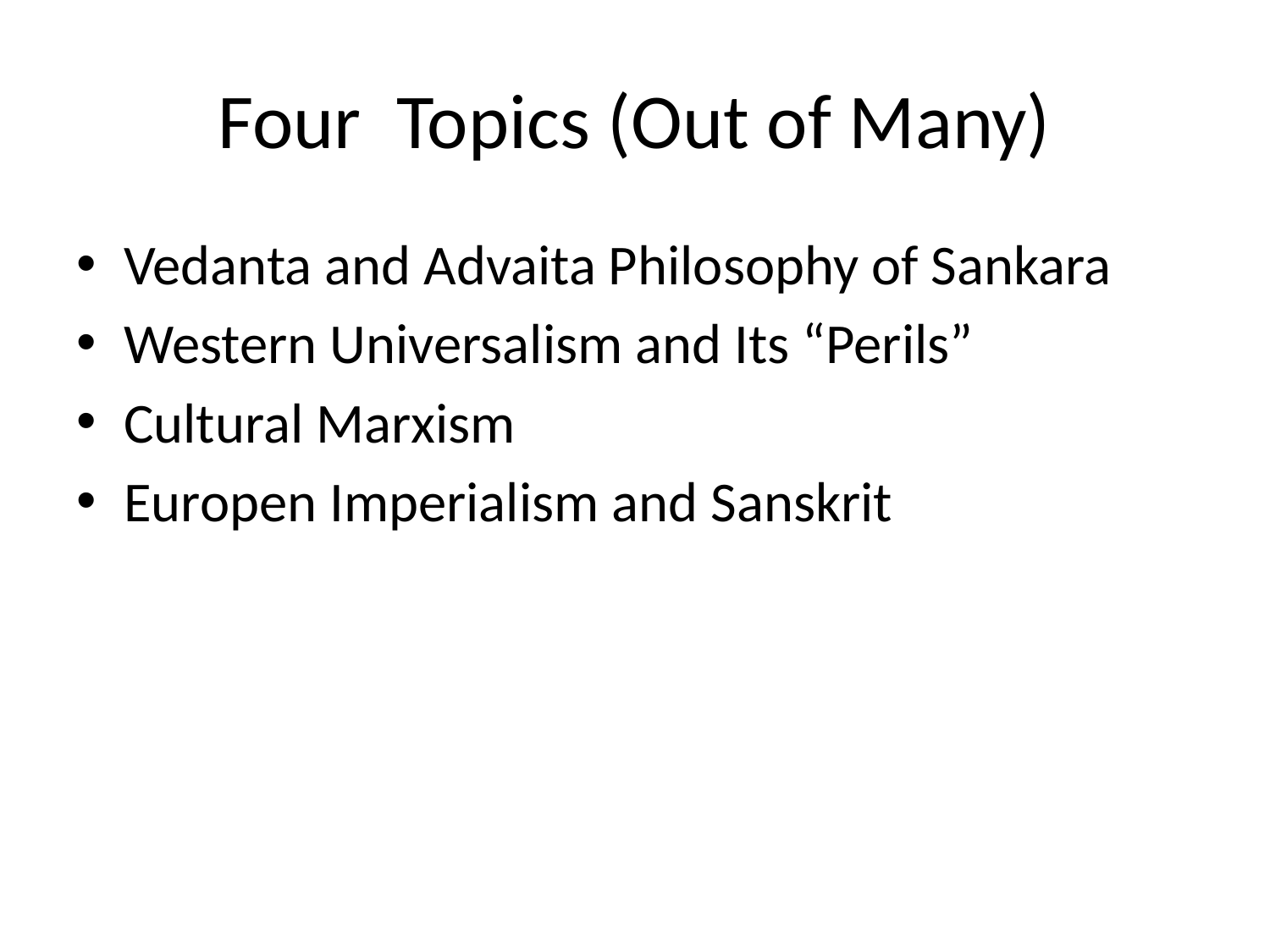

# Four  Topics (Out of Many)
Vedanta and Advaita Philosophy of Sankara
Western Universalism and Its “Perils”
Cultural Marxism
Europen Imperialism and Sanskrit